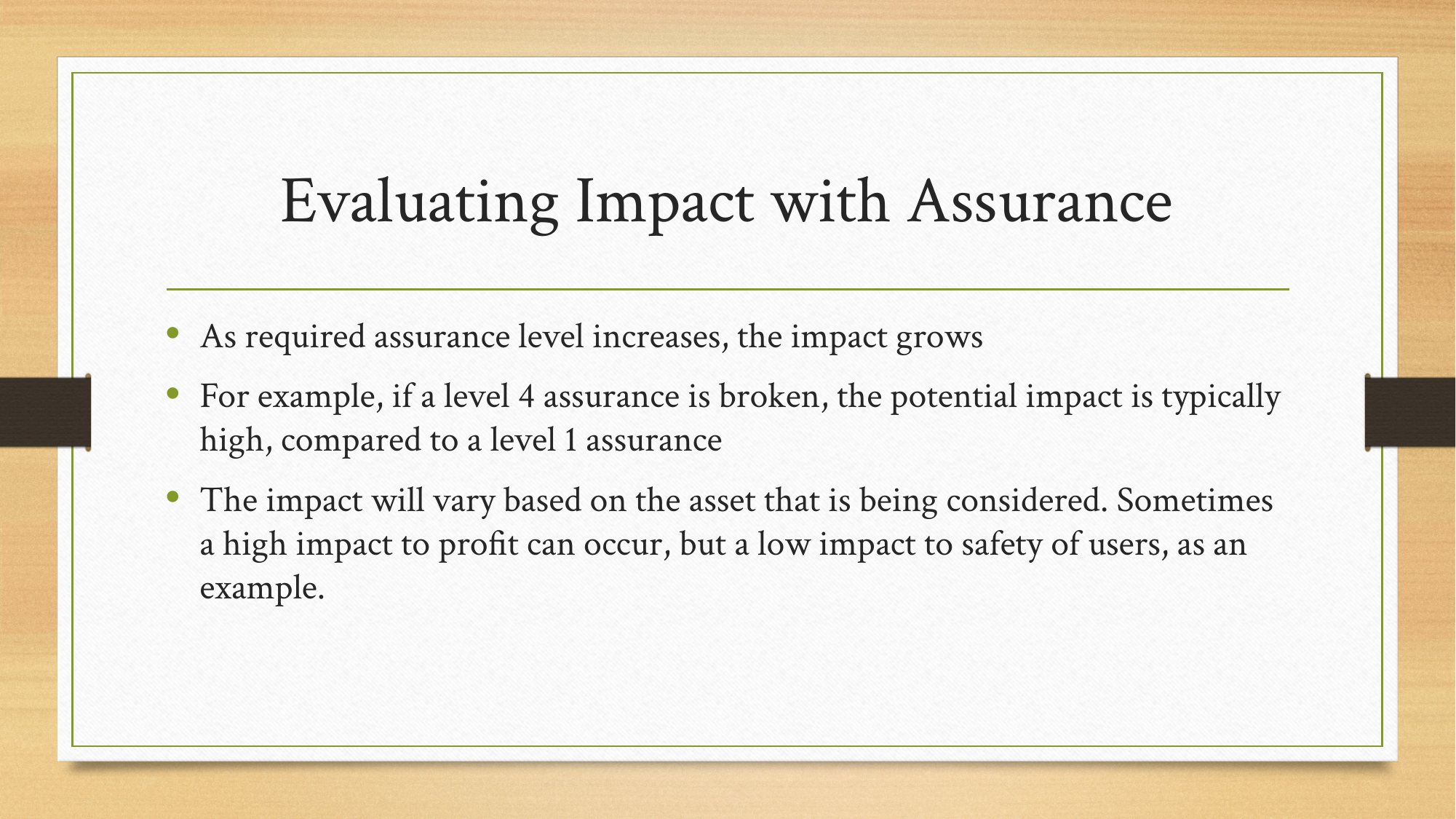

# Evaluating Impact with Assurance
As required assurance level increases, the impact grows
For example, if a level 4 assurance is broken, the potential impact is typically high, compared to a level 1 assurance
The impact will vary based on the asset that is being considered. Sometimes a high impact to profit can occur, but a low impact to safety of users, as an example.